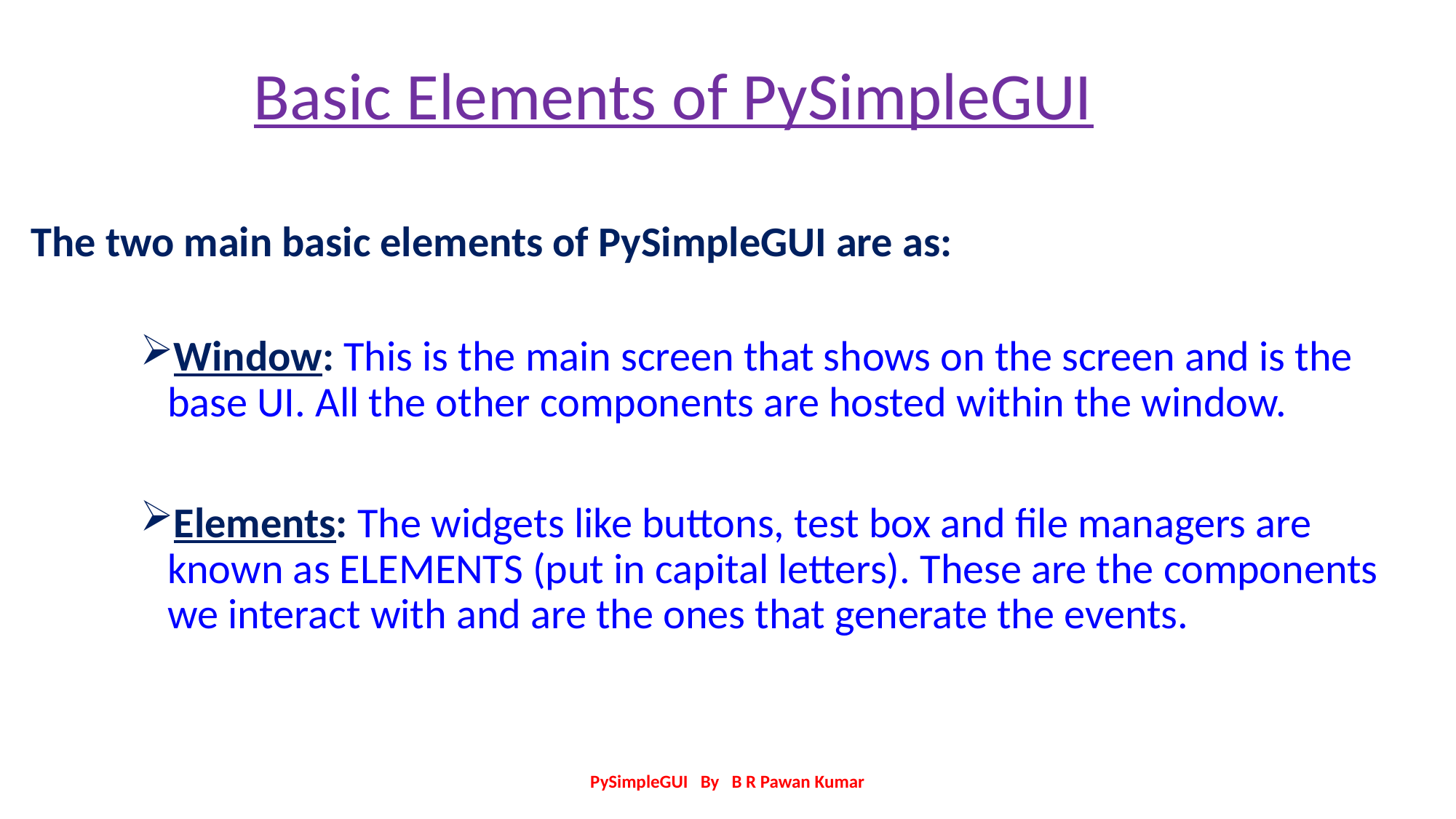

# Basic Elements of PySimpleGUI
The two main basic elements of PySimpleGUI are as:

Window: This is the main screen that shows on the screen and is the base UI. All the other components are hosted within the window.

Elements: The widgets like buttons, test box and file managers are known as ELEMENTS (put in capital letters). These are the components we interact with and are the ones that generate the events.
PySimpleGUI   By   B R Pawan Kumar